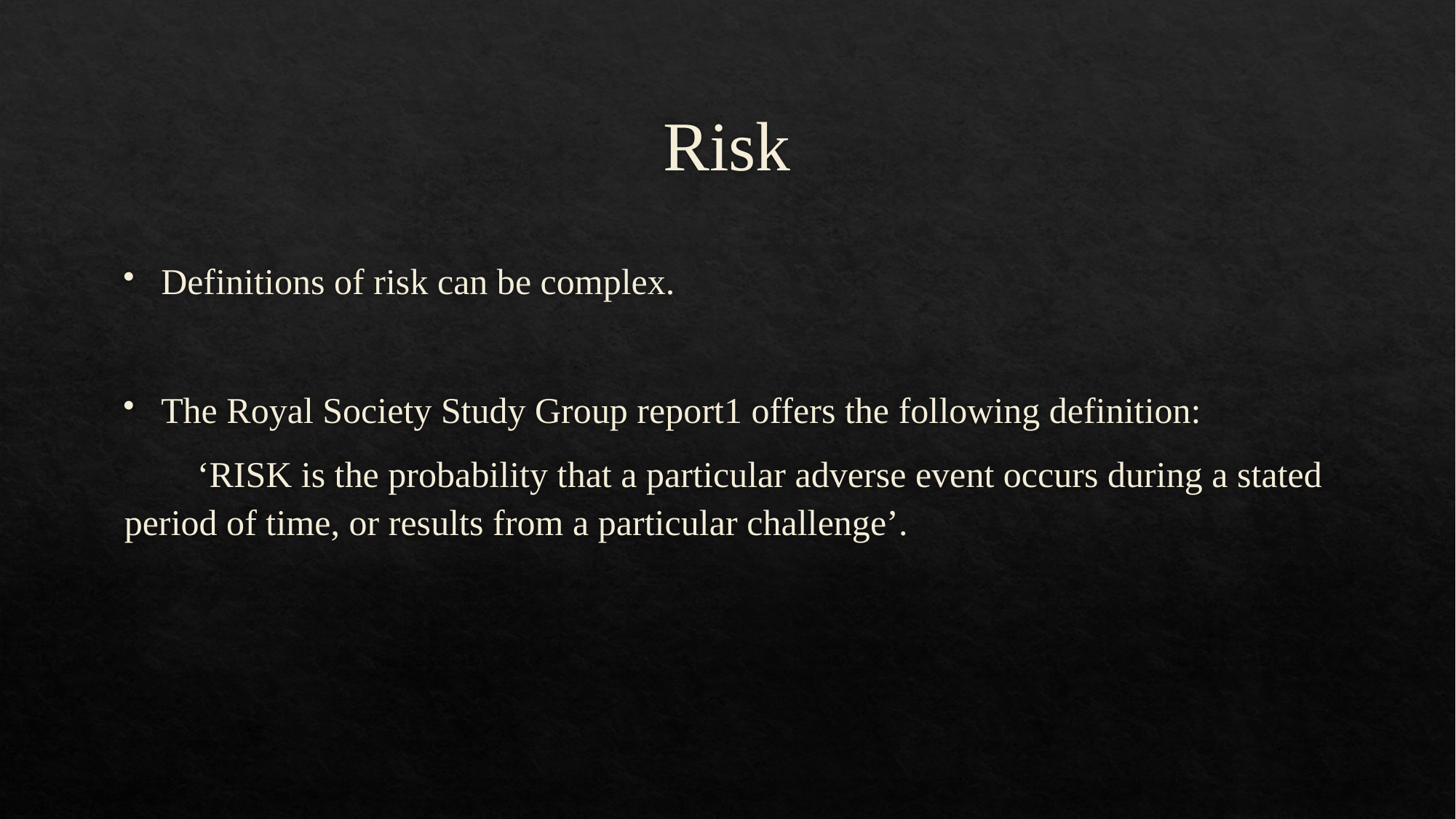

# Risk
Definitions of risk can be complex.

The Royal Society Study Group report1 offers the following definition:
        ‘RISK is the probability that a particular adverse event occurs during a stated period of time, or results from a particular challenge’.